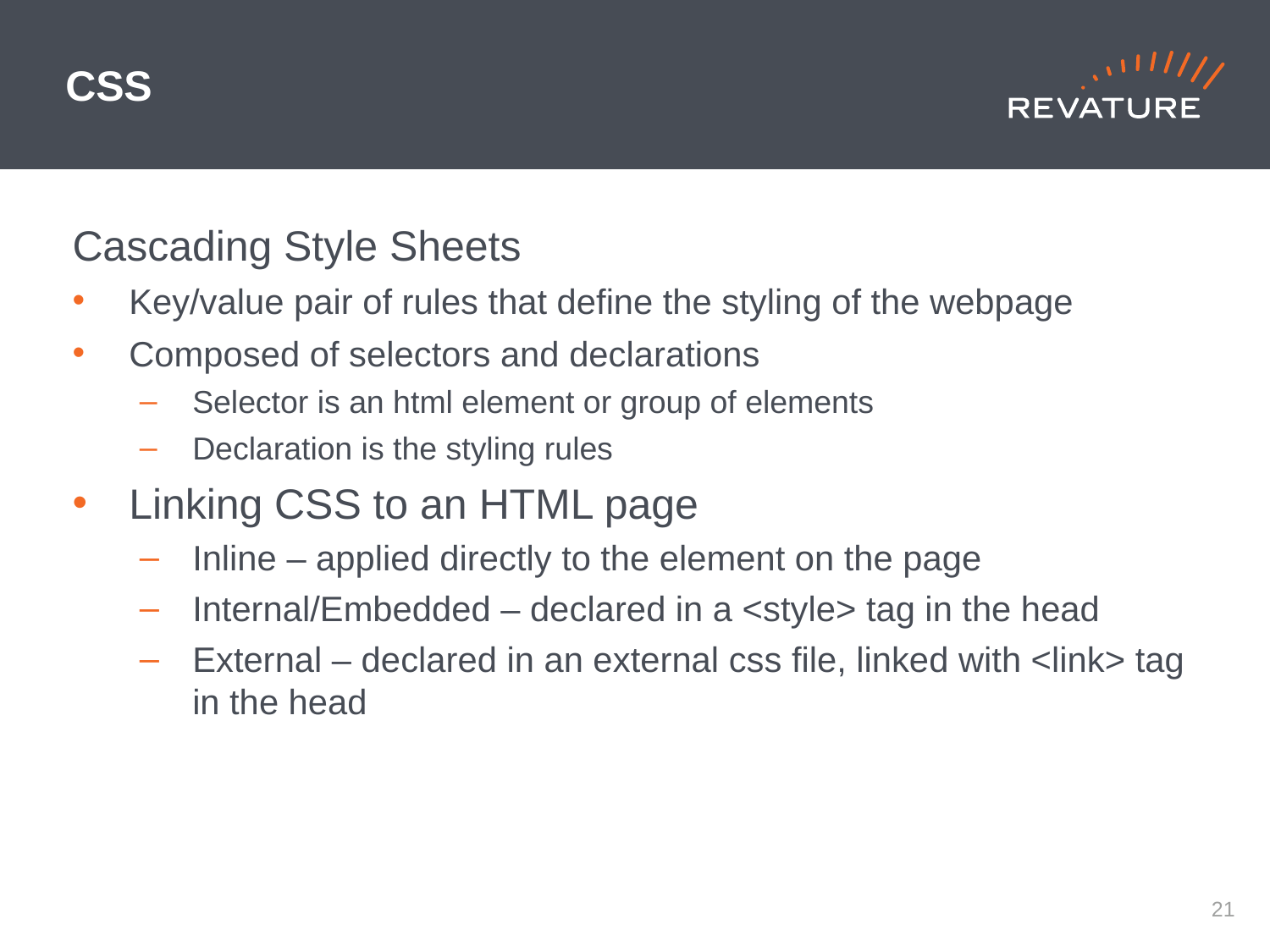

# CSS
Cascading Style Sheets
Key/value pair of rules that define the styling of the webpage
Composed of selectors and declarations
Selector is an html element or group of elements
Declaration is the styling rules
Linking CSS to an HTML page
Inline – applied directly to the element on the page
Internal/Embedded – declared in a <style> tag in the head
External – declared in an external css file, linked with <link> tag in the head
21